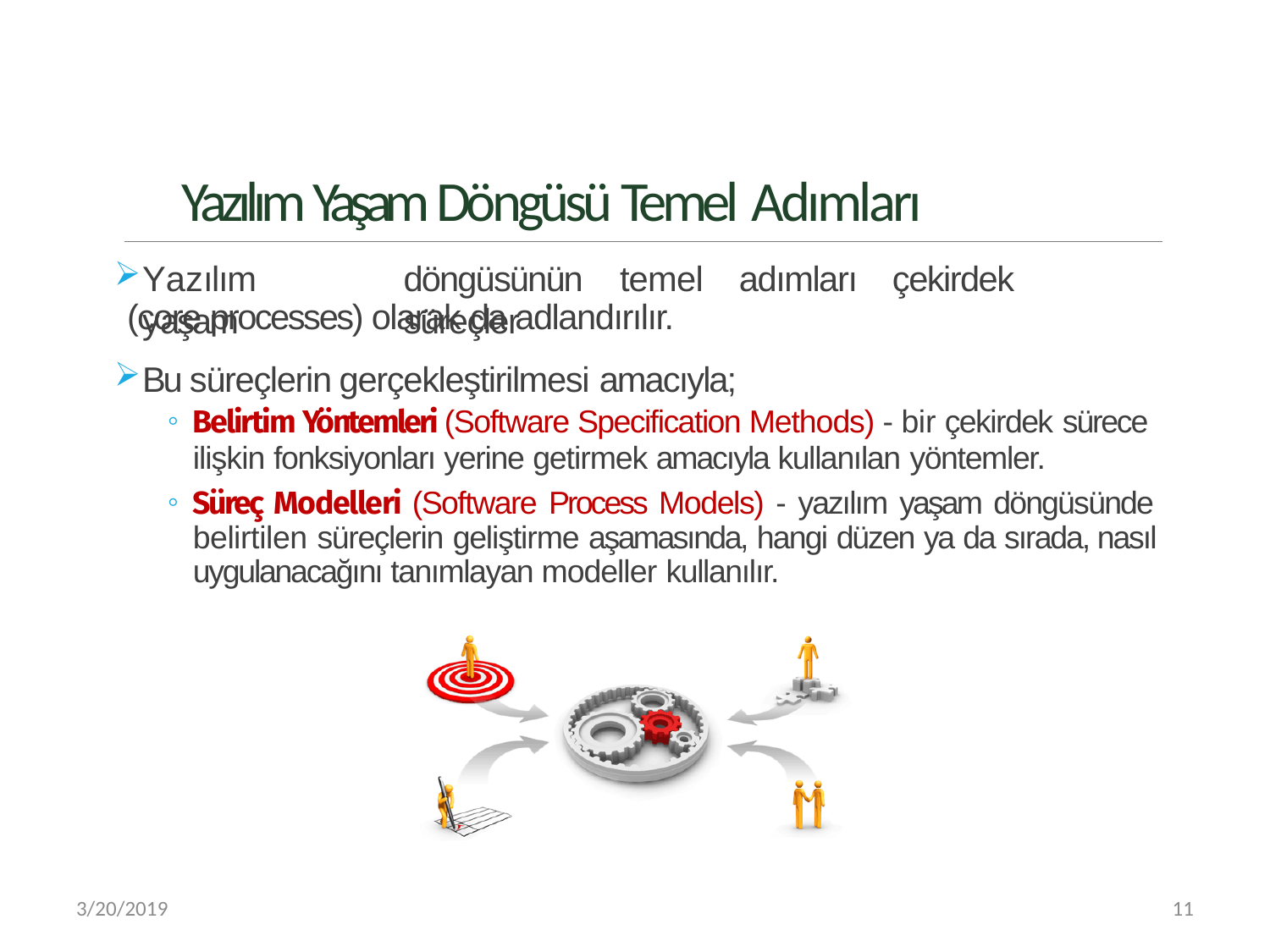

# Yazılım Yaşam Döngüsü Temel Adımları

Yazılım	yaşam
döngüsünün	temel	adımları	çekirdek	süreçler
(core processes) olarak da adlandırılır.
Bu süreçlerin gerçekleştirilmesi amacıyla;
Belirtim Yöntemleri (Software Specification Methods) - bir çekirdek sürece
ilişkin fonksiyonları yerine getirmek amacıyla kullanılan yöntemler.
Süreç Modelleri (Software Process Models) - yazılım yaşam döngüsünde  belirtilen süreçlerin geliştirme aşamasında, hangi düzen ya da sırada, nasıl  uygulanacağını tanımlayan modeller kullanılır.

3/20/2019
11